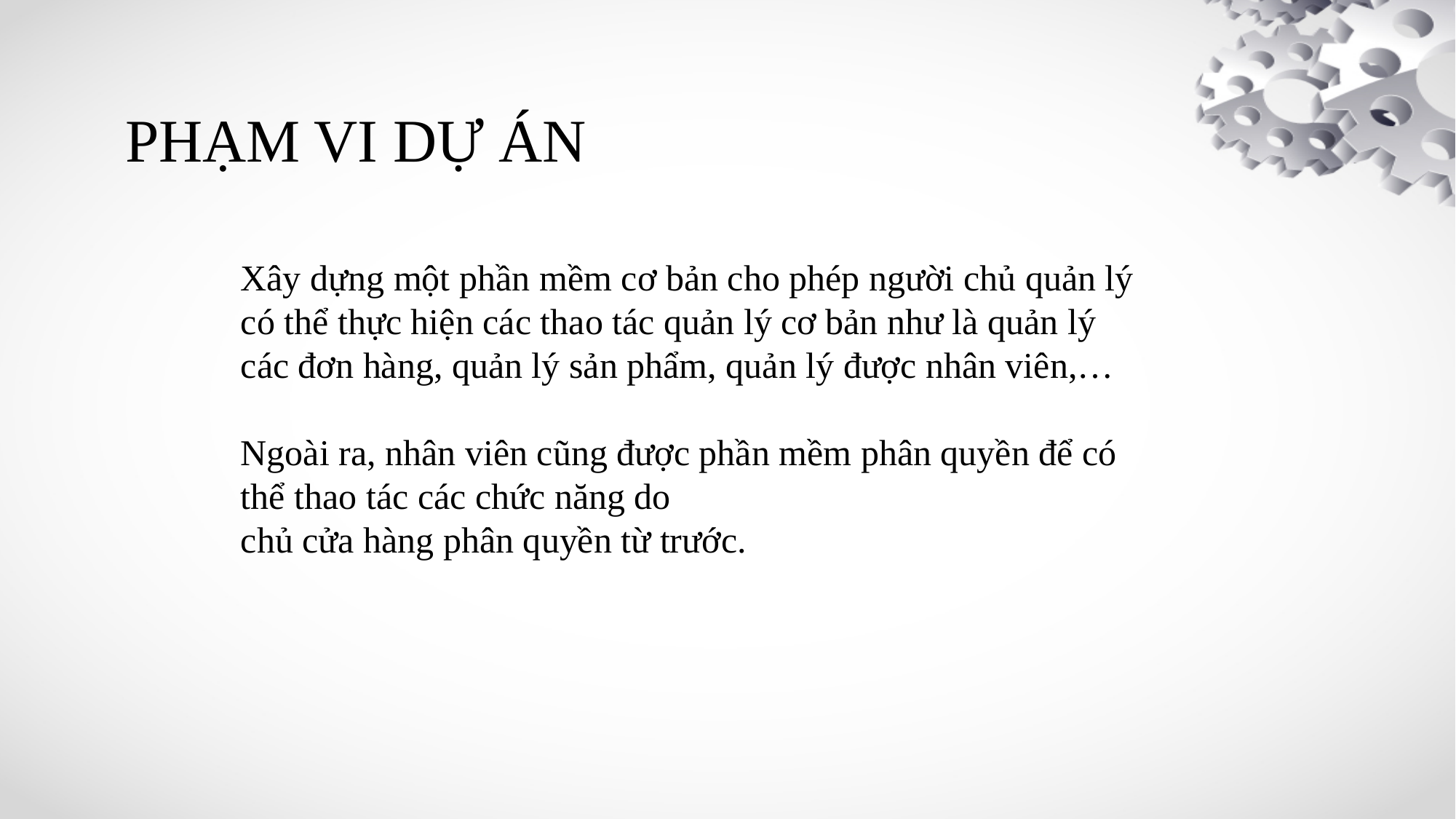

PHẠM VI DỰ ÁN
Xây dựng một phần mềm cơ bản cho phép người chủ quản lý có thể thực hiện các thao tác quản lý cơ bản như là quản lý các đơn hàng, quản lý sản phẩm, quản lý được nhân viên,…

Ngoài ra, nhân viên cũng được phần mềm phân quyền để có thể thao tác các chức năng do
chủ cửa hàng phân quyền từ trước.